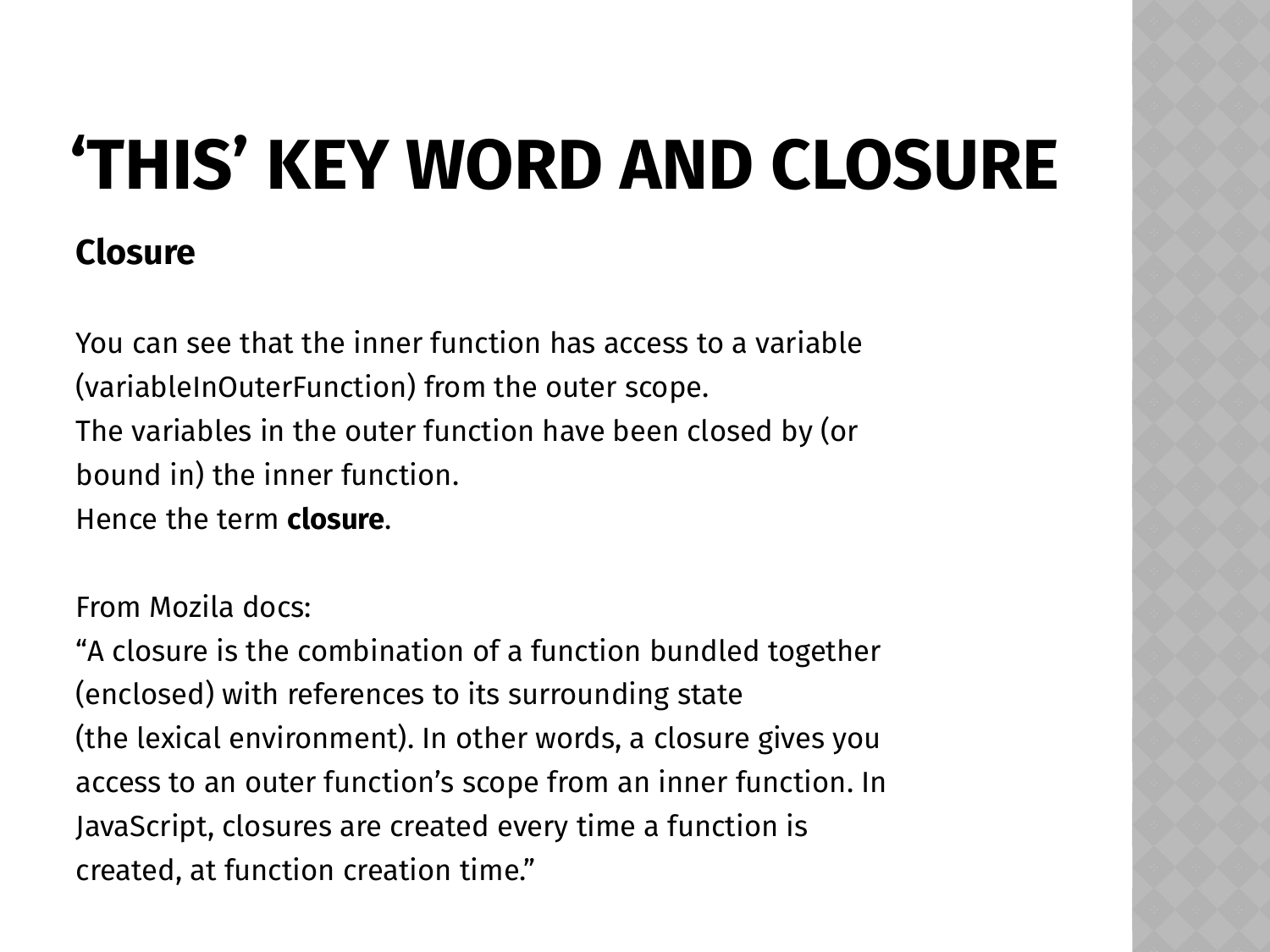

# ‘This’ key word and Closure
Closure

You can see that the inner function has access to a variable
(variableInOuterFunction) from the outer scope.
The variables in the outer function have been closed by (or
bound in) the inner function.
Hence the term closure.

From Mozila docs:
“A closure is the combination of a function bundled together
(enclosed) with references to its surrounding state
(the lexical environment). In other words, a closure gives you
access to an outer function’s scope from an inner function. In
JavaScript, closures are created every time a function is
created, at function creation time.”